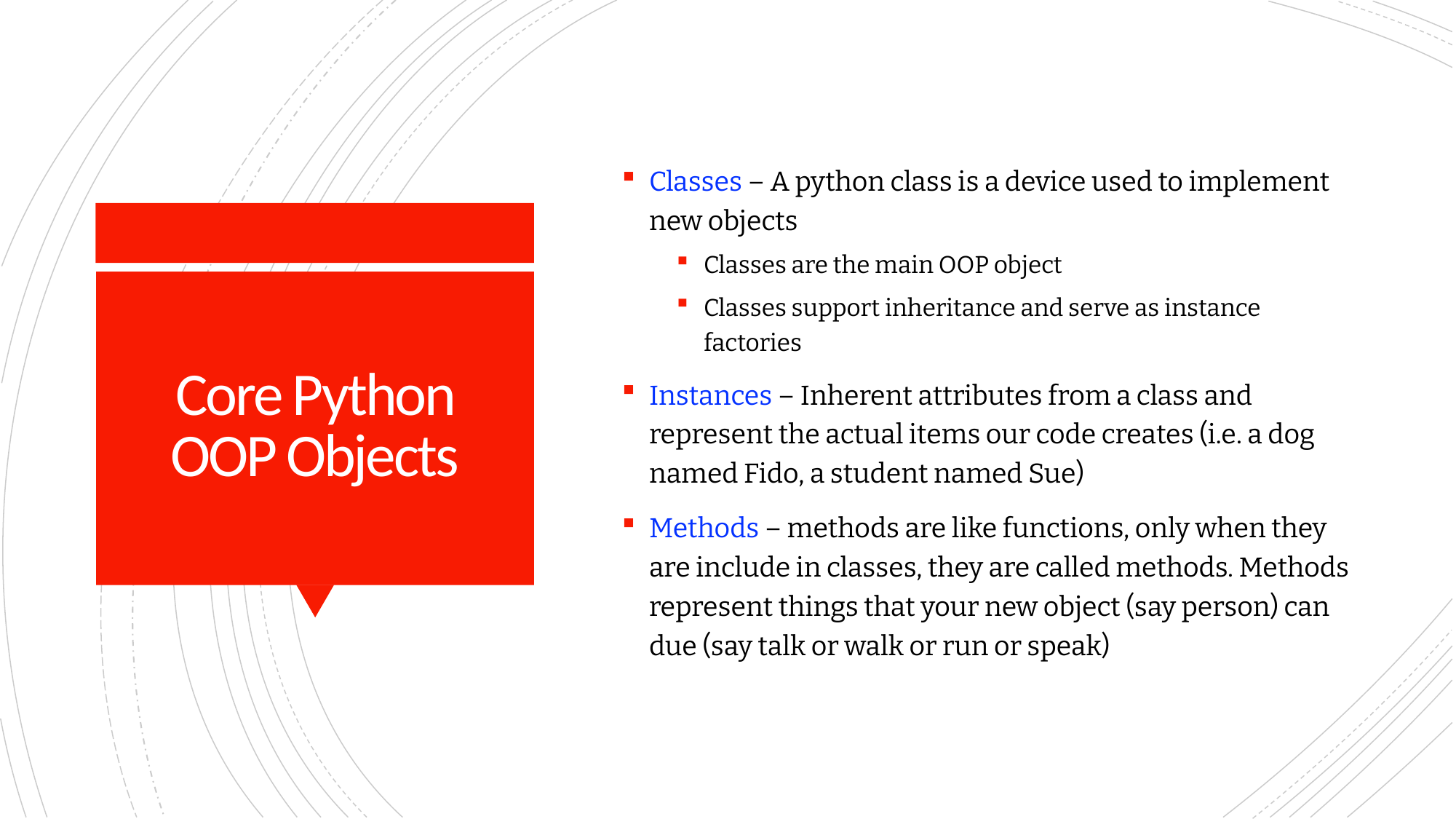

Classes – A python class is a device used to implement new objects
Classes are the main OOP object
Classes support inheritance and serve as instance factories
Instances – Inherent attributes from a class and represent the actual items our code creates (i.e. a dog named Fido, a student named Sue)
Methods – methods are like functions, only when they are include in classes, they are called methods. Methods represent things that your new object (say person) can due (say talk or walk or run or speak)
# Core Python OOP Objects